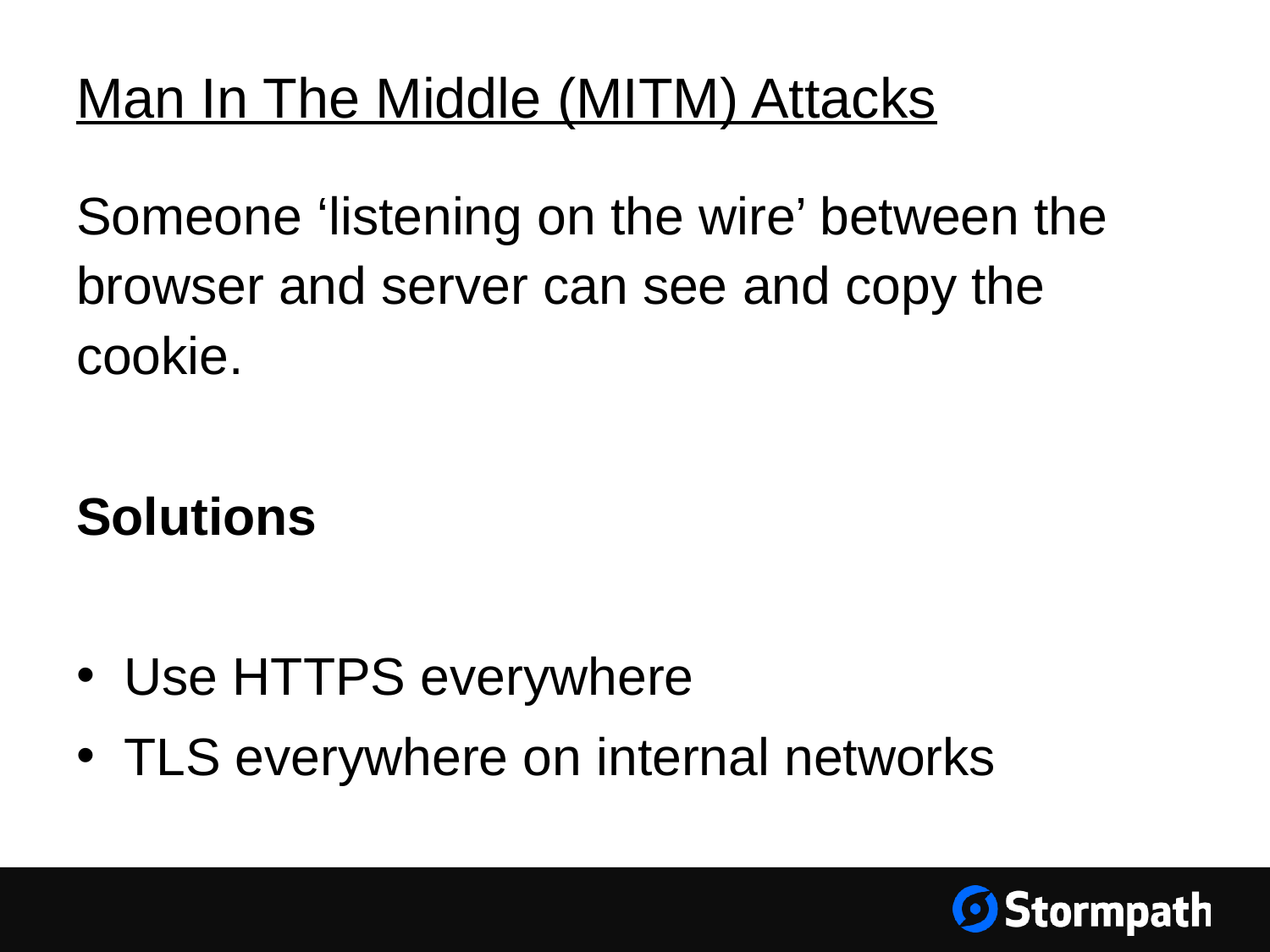

# Man In The Middle (MITM) Attacks
Someone ‘listening on the wire’ between the browser and server can see and copy the cookie.

Solutions

Use HTTPS everywhere
TLS everywhere on internal networks